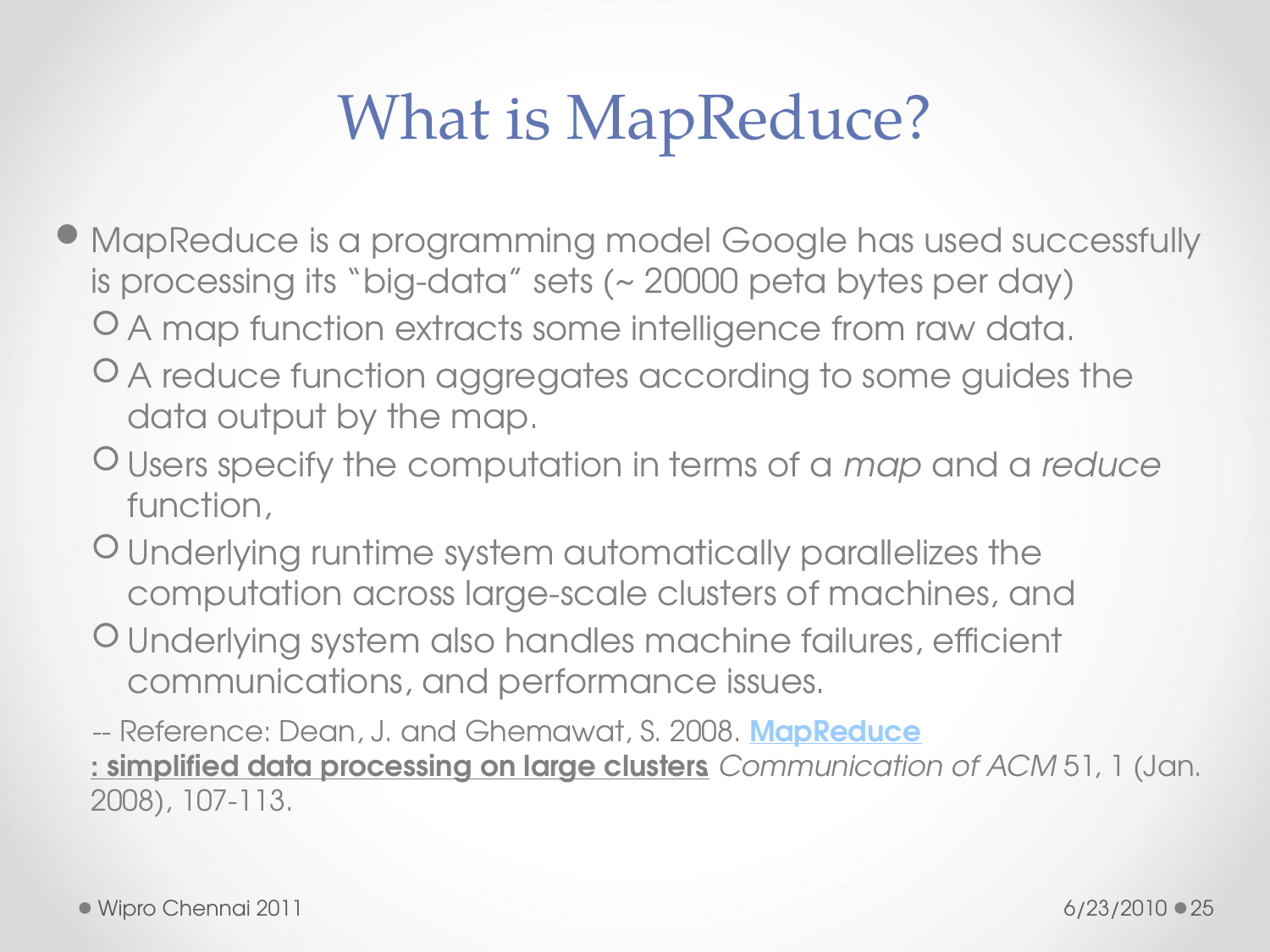

# What is MapReduce?
MapReduce is a programming model Google has used successfully is processing its “big-data” sets (~ 20000 peta bytes per day)
A map function extracts some intelligence from raw data.
A reduce function aggregates according to some guides the data output by the map.
Users specify the computation in terms of a map and a reduce function,
Underlying runtime system automatically parallelizes the computation across large-scale clusters of machines, and
Underlying system also handles machine failures, efficient communications, and performance issues.
    -- Reference: Dean, J. and Ghemawat, S. 2008. MapReduce: simplified data processing on large clusters. Communication of ACM 51, 1 (Jan. 2008), 107-113.

Wipro Chennai 2011
6/23/2010
25